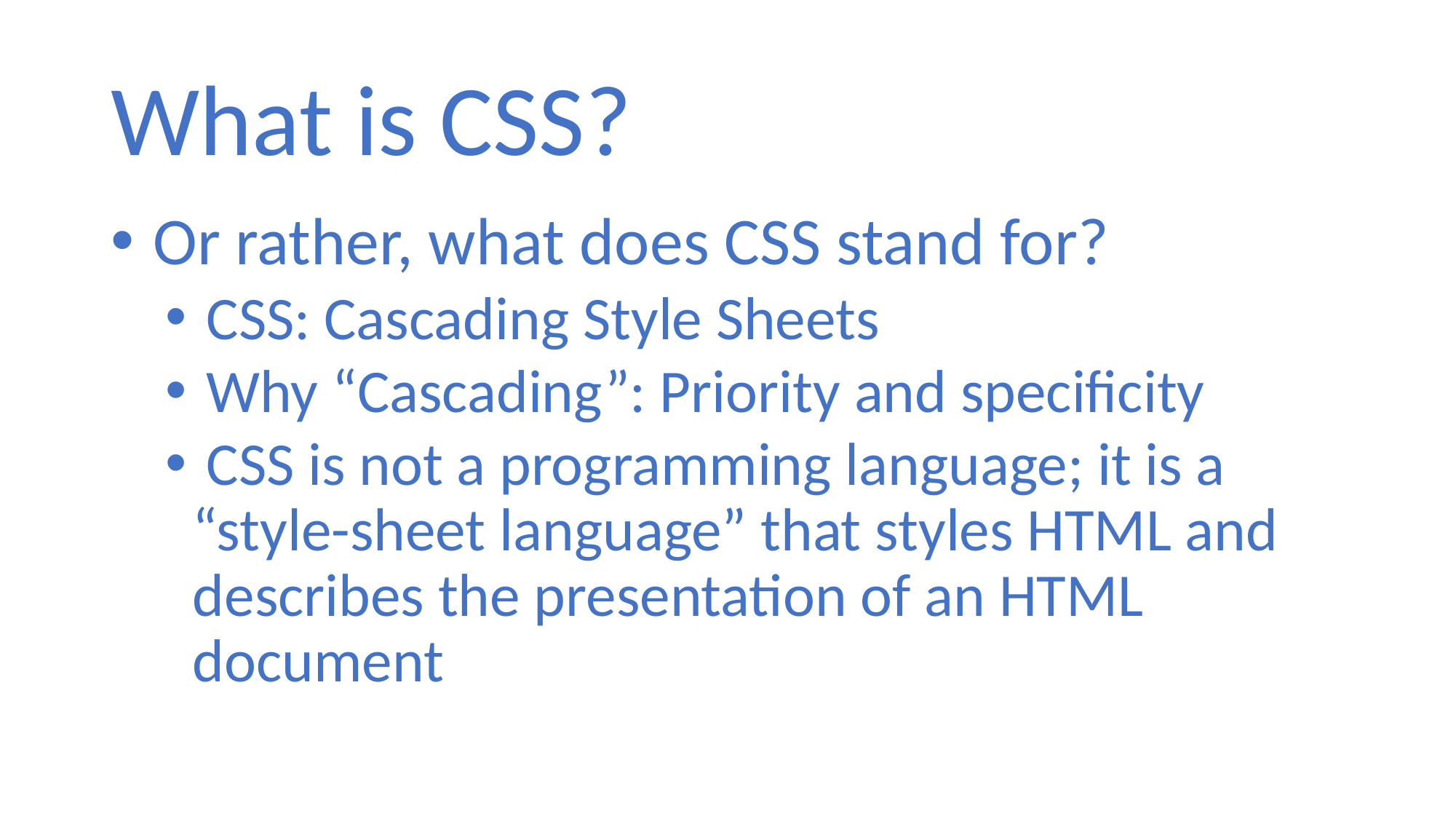

# What is CSS?
 Or rather, what does CSS stand for?
 CSS: Cascading Style Sheets
 Why “Cascading”: Priority and specificity
 CSS is not a programming language; it is a “style-sheet language” that styles HTML and describes the presentation of an HTML document